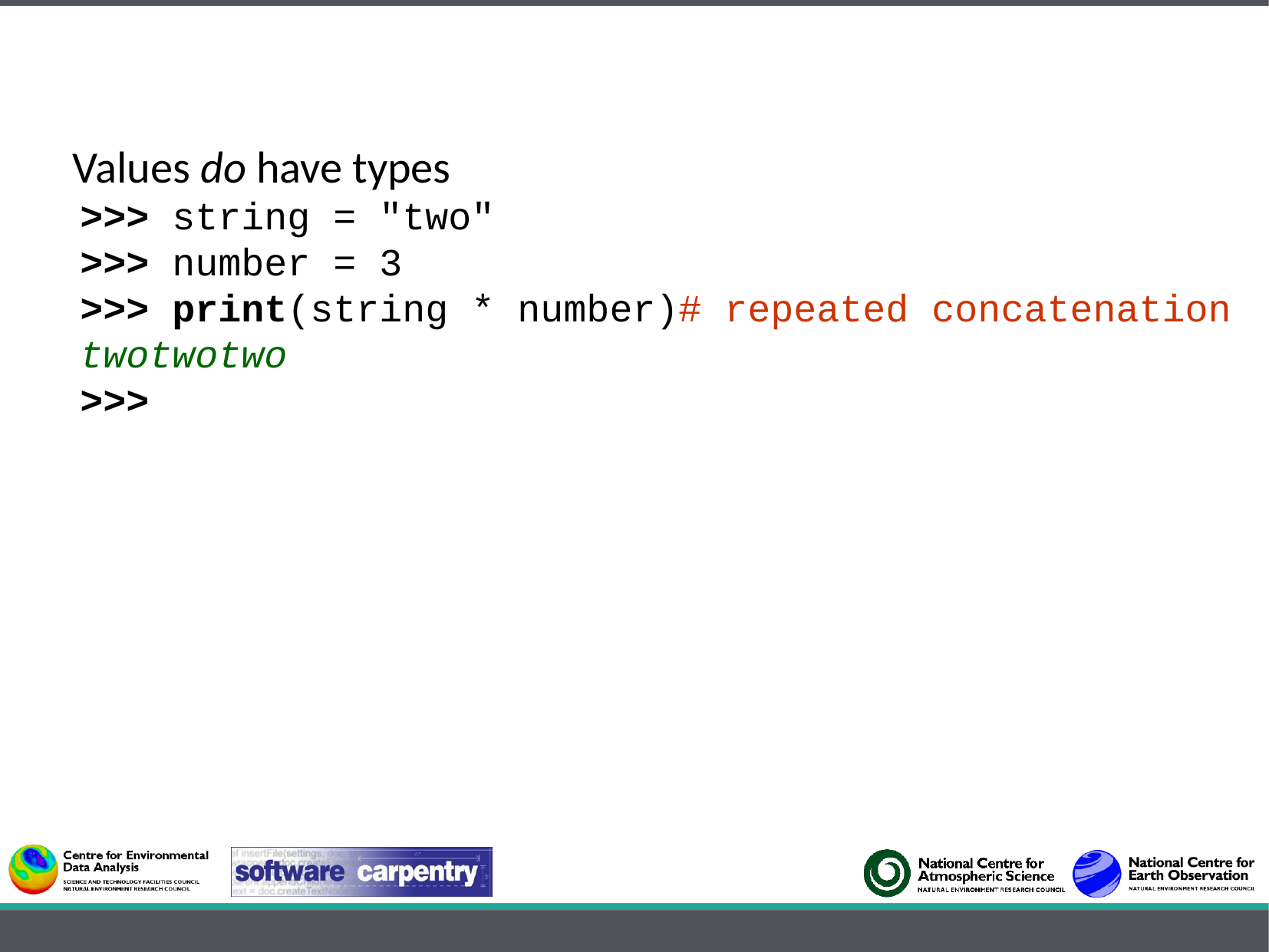

Values do have types
>>> string = "two"
>>> number = 3
>>> print(string * number)# repeated concatenation
twotwotwo
>>>